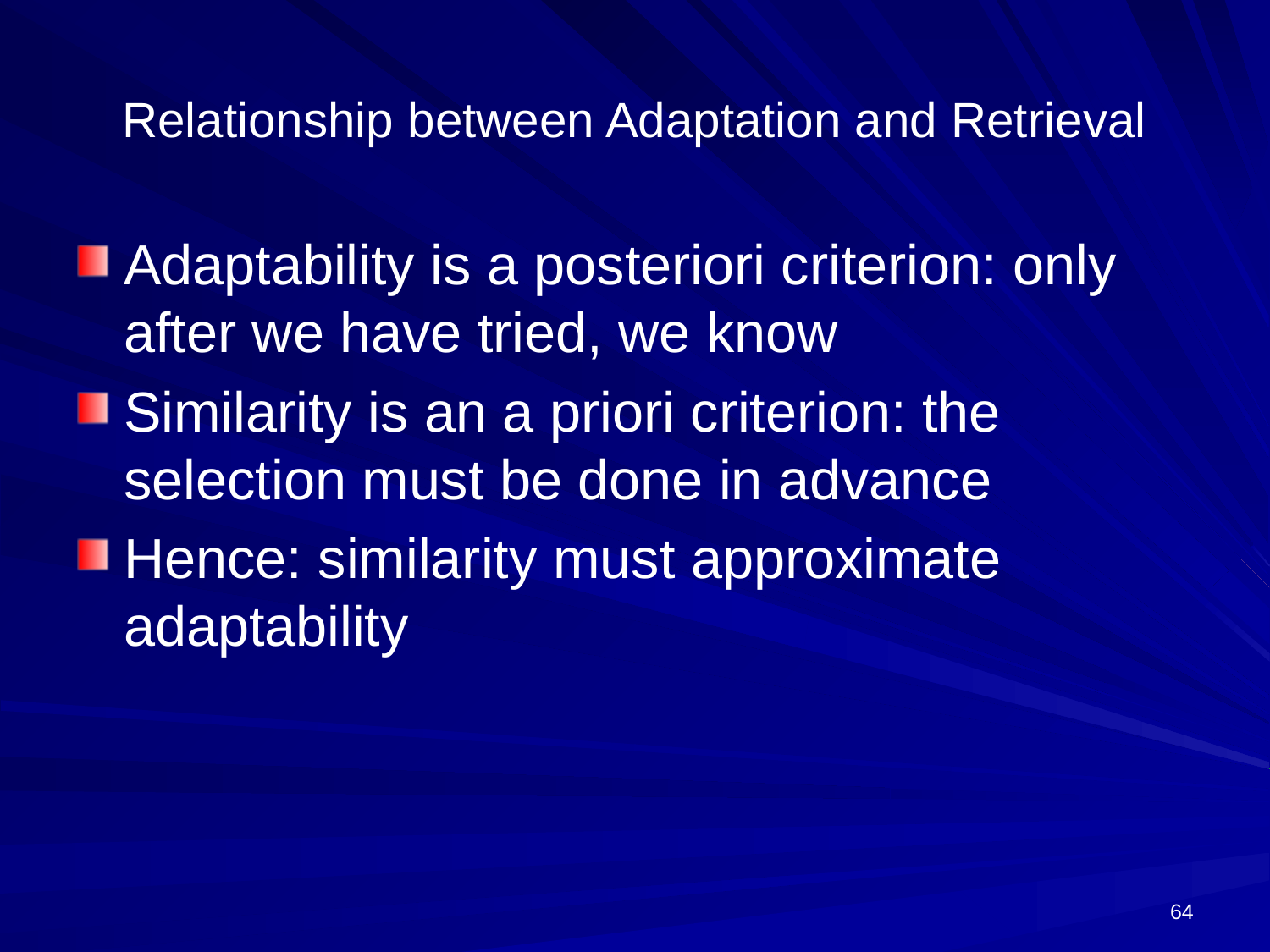

# Relationship between Adaptation and Retrieval
Adaptability is a posteriori criterion: only after we have tried, we know
Similarity is an a priori criterion: the selection must be done in advance
Hence: similarity must approximate adaptability
64